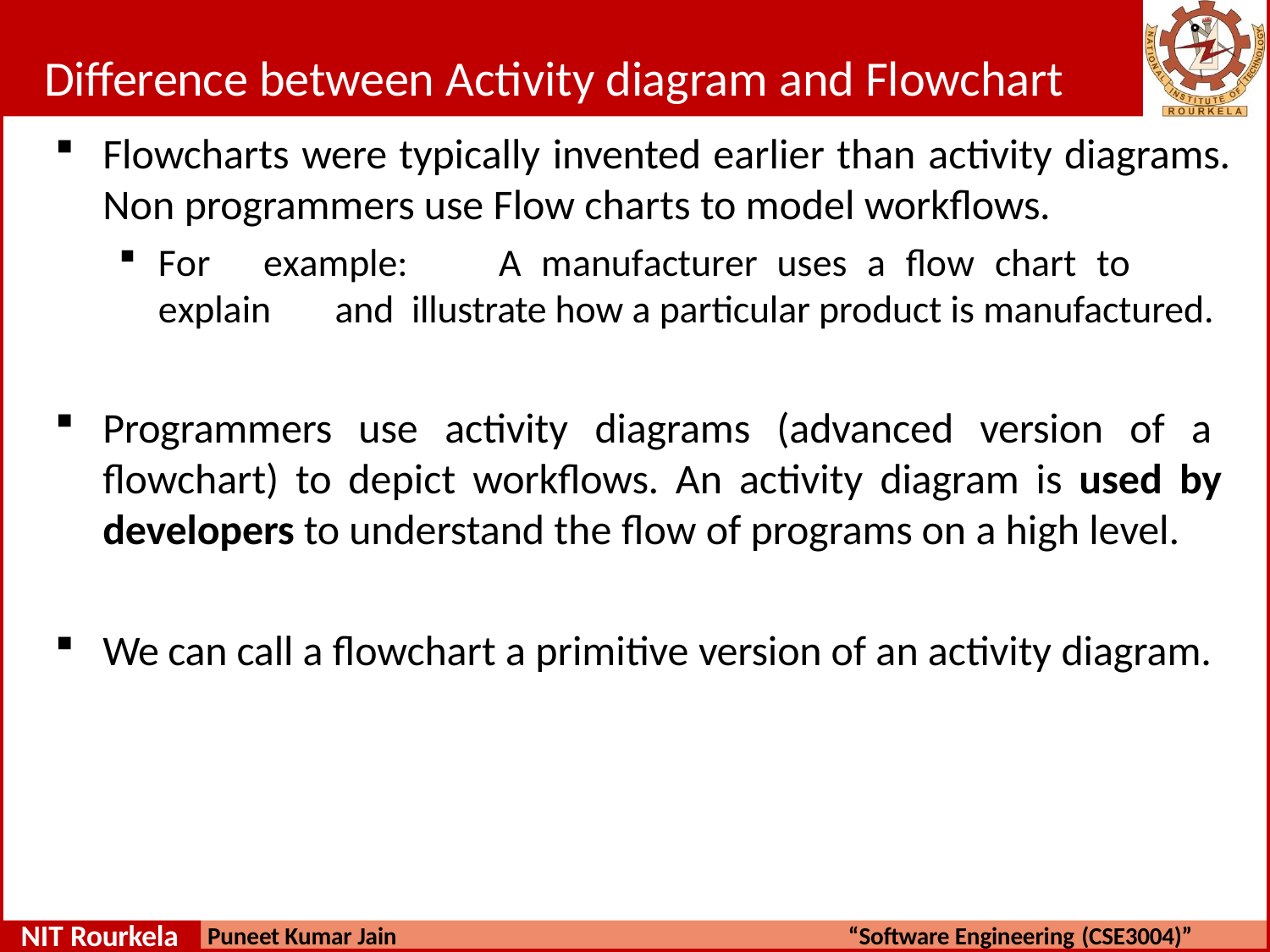

# Difference between Activity diagram and Flowchart
Flowcharts were typically invented earlier than activity diagrams.
Non programmers use Flow charts to model workflows.
For	example:	A	manufacturer	uses	a	flow	chart	to	explain	and  illustrate how a particular product is manufactured.

Programmers use activity diagrams (advanced version of a  flowchart) to depict workflows. An activity diagram is used by  developers to understand the flow of programs on a high level.

We can call a flowchart a primitive version of an activity diagram.
NIT Rourkela
Puneet Kumar Jain
“Software Engineering (CSE3004)”